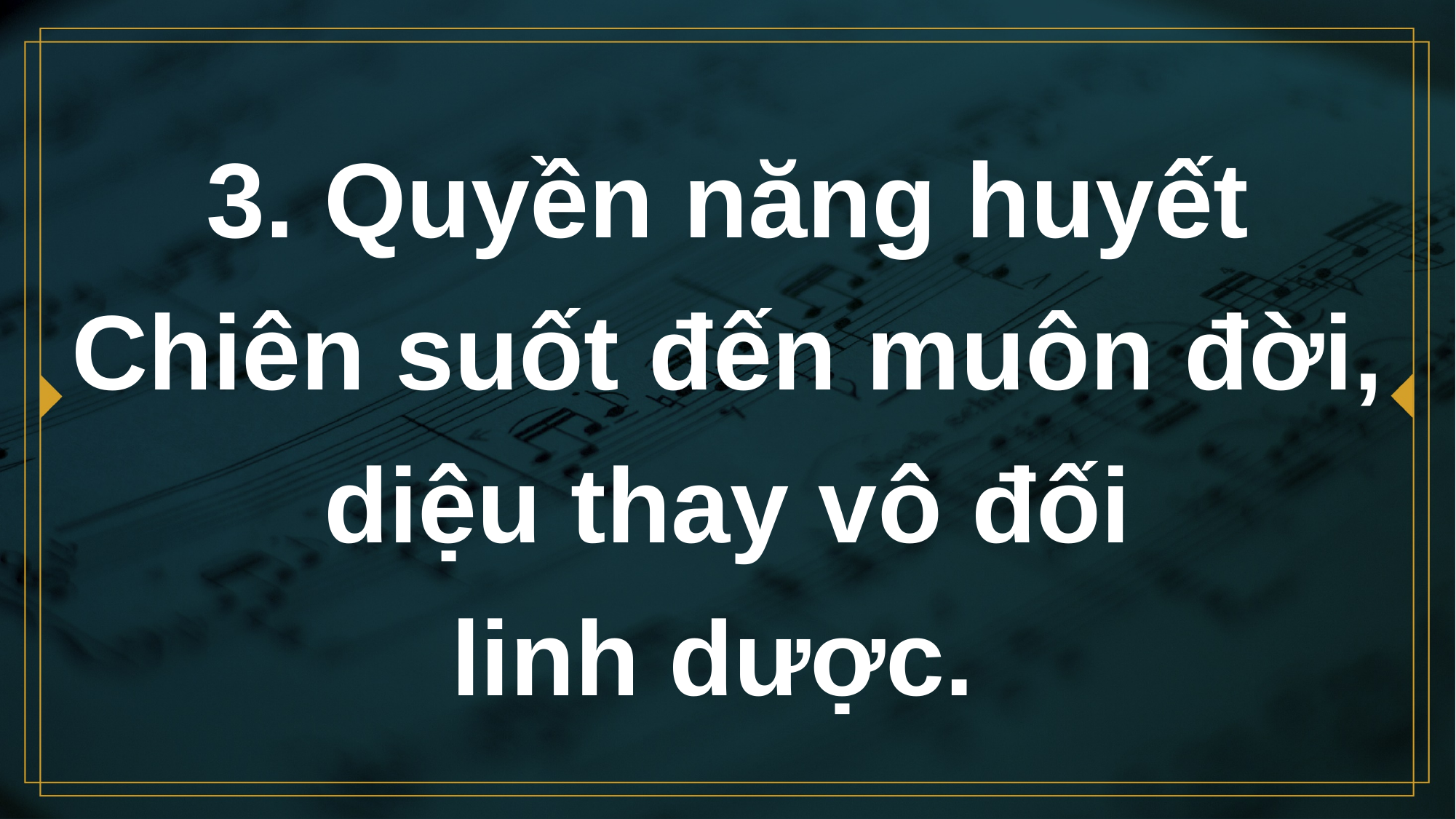

# 3. Quyền năng huyết Chiên suốt đến muôn đời, diệu thay vô đối linh dược.